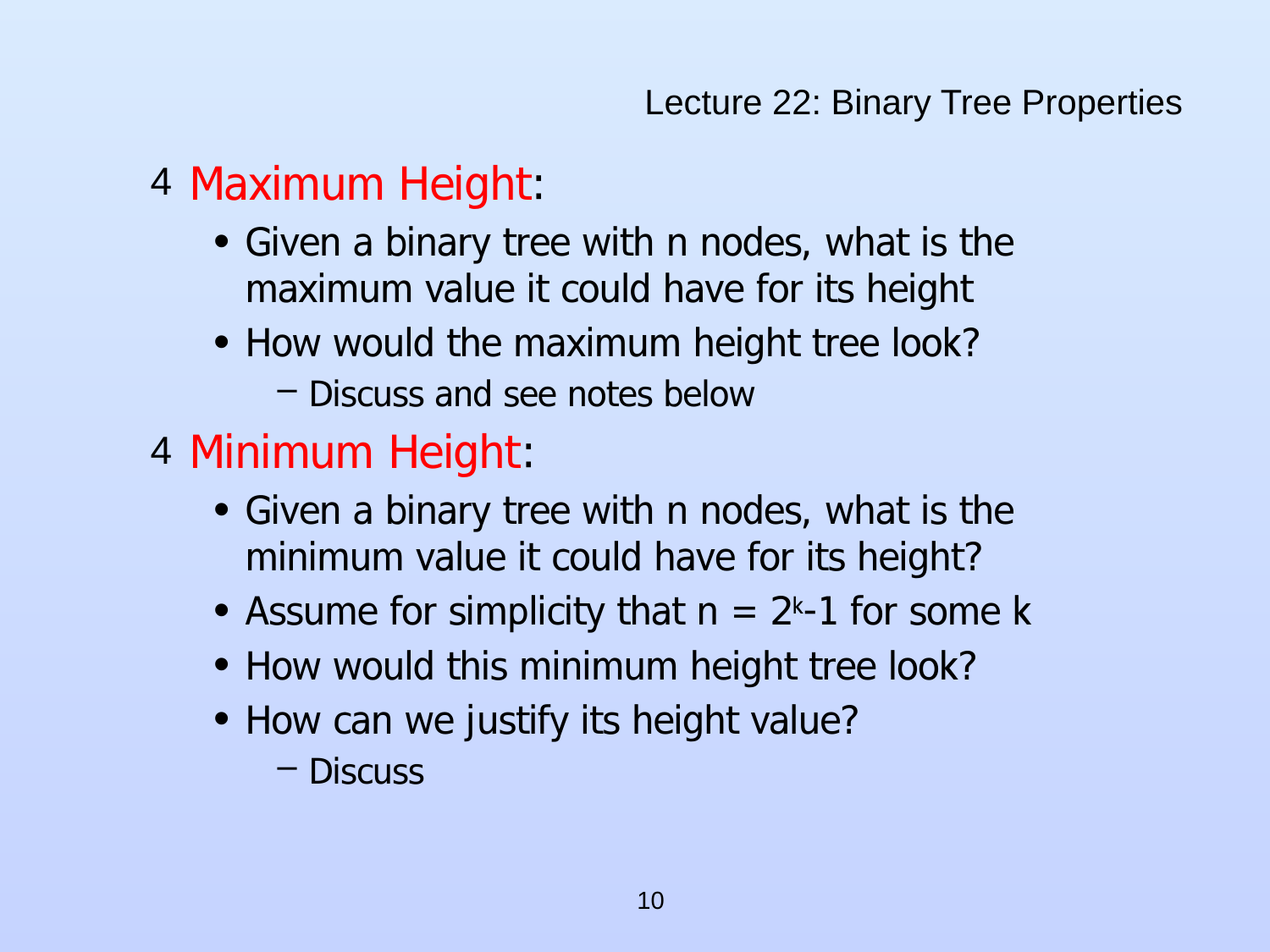

# Lecture 22: Binary Tree Properties
Maximum Height:
Given a binary tree with n nodes, what is the maximum value it could have for its height
How would the maximum height tree look?
Discuss and see notes below
Minimum Height:
Given a binary tree with n nodes, what is the minimum value it could have for its height?
Assume for simplicity that n = 2k-1 for some k
How would this minimum height tree look?
How can we justify its height value?
Discuss
10